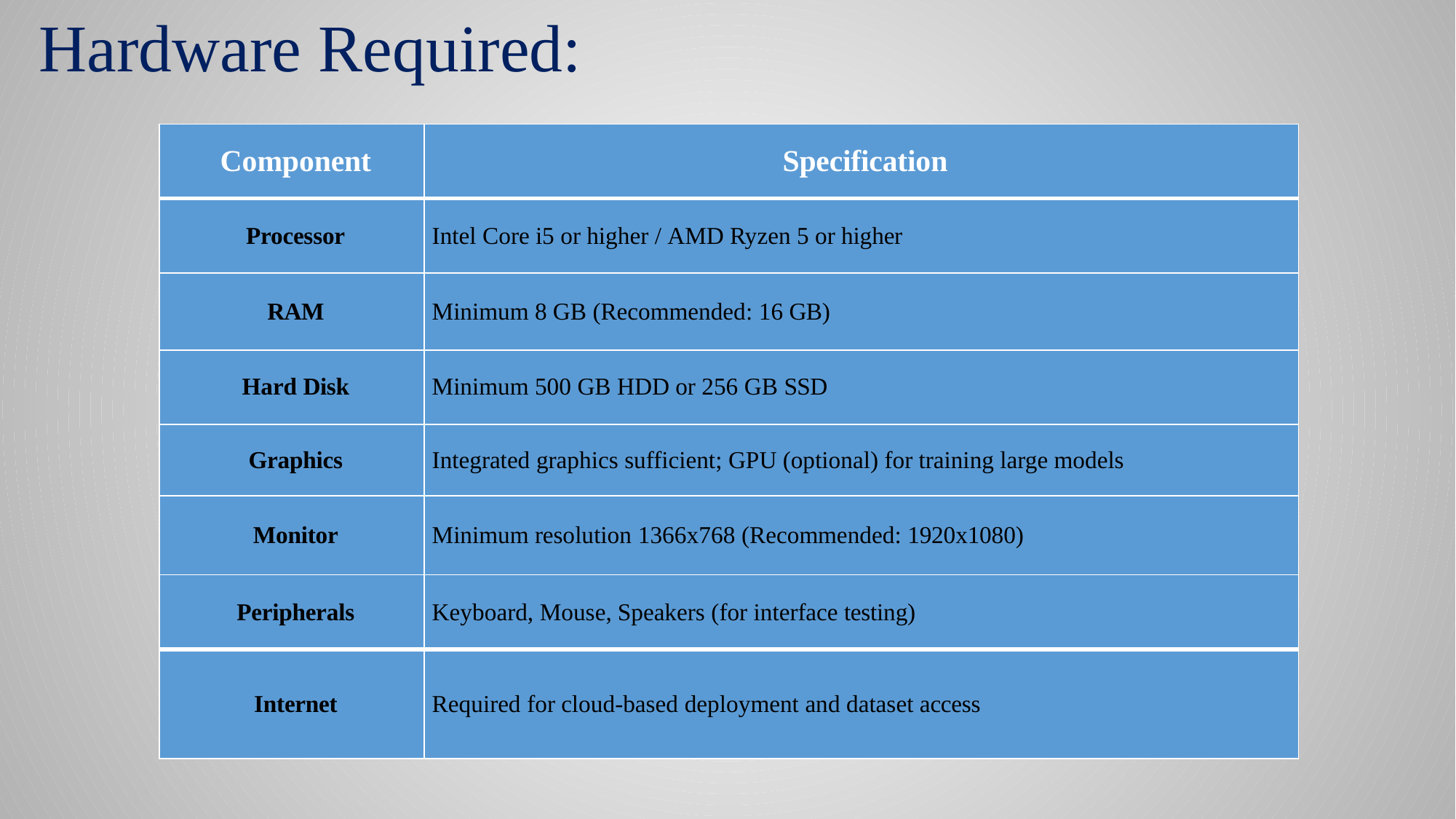

# Hardware Required:
| Component | Specification |
| --- | --- |
| Processor | Intel Core i5 or higher / AMD Ryzen 5 or higher |
| RAM | Minimum 8 GB (Recommended: 16 GB) |
| Hard Disk | Minimum 500 GB HDD or 256 GB SSD |
| Graphics | Integrated graphics sufficient; GPU (optional) for training large models |
| Monitor | Minimum resolution 1366x768 (Recommended: 1920x1080) |
| Peripherals | Keyboard, Mouse, Speakers (for interface testing) |
| Internet | Required for cloud-based deployment and dataset access |